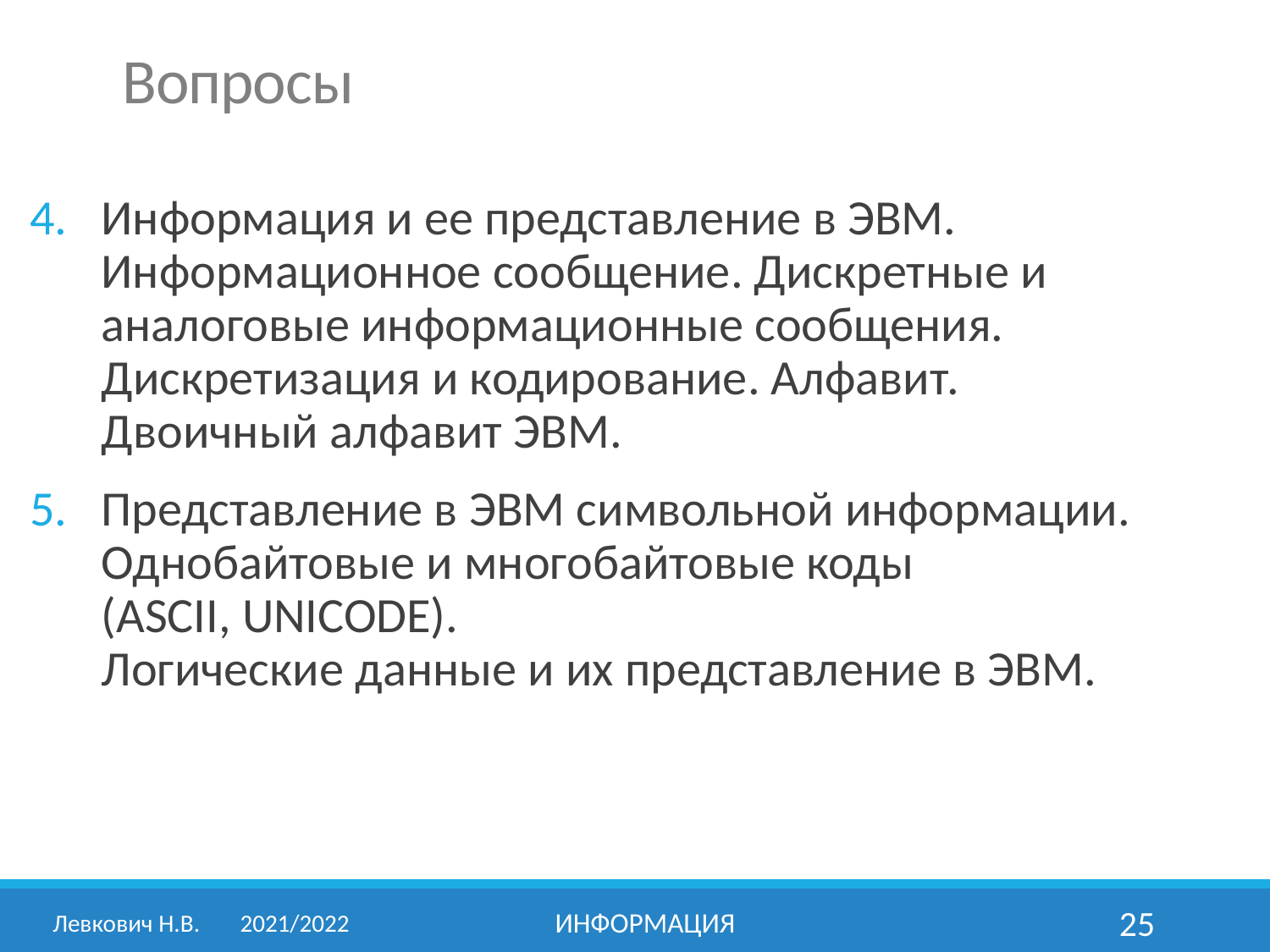

Вопросы
Информация и ее представление в ЭВМ. Информационное сообщение. Дискретные и аналоговые информационные сообщения. Дискретизация и кодирование. Алфавит.
Двоичный алфавит ЭВМ.
Представление в ЭВМ символьной информации. Однобайтовые и многобайтовые коды
(ASCII, UNICODE).
Логические данные и их представление в ЭВМ.

Левкович Н.В.	2021/2022
информация
25